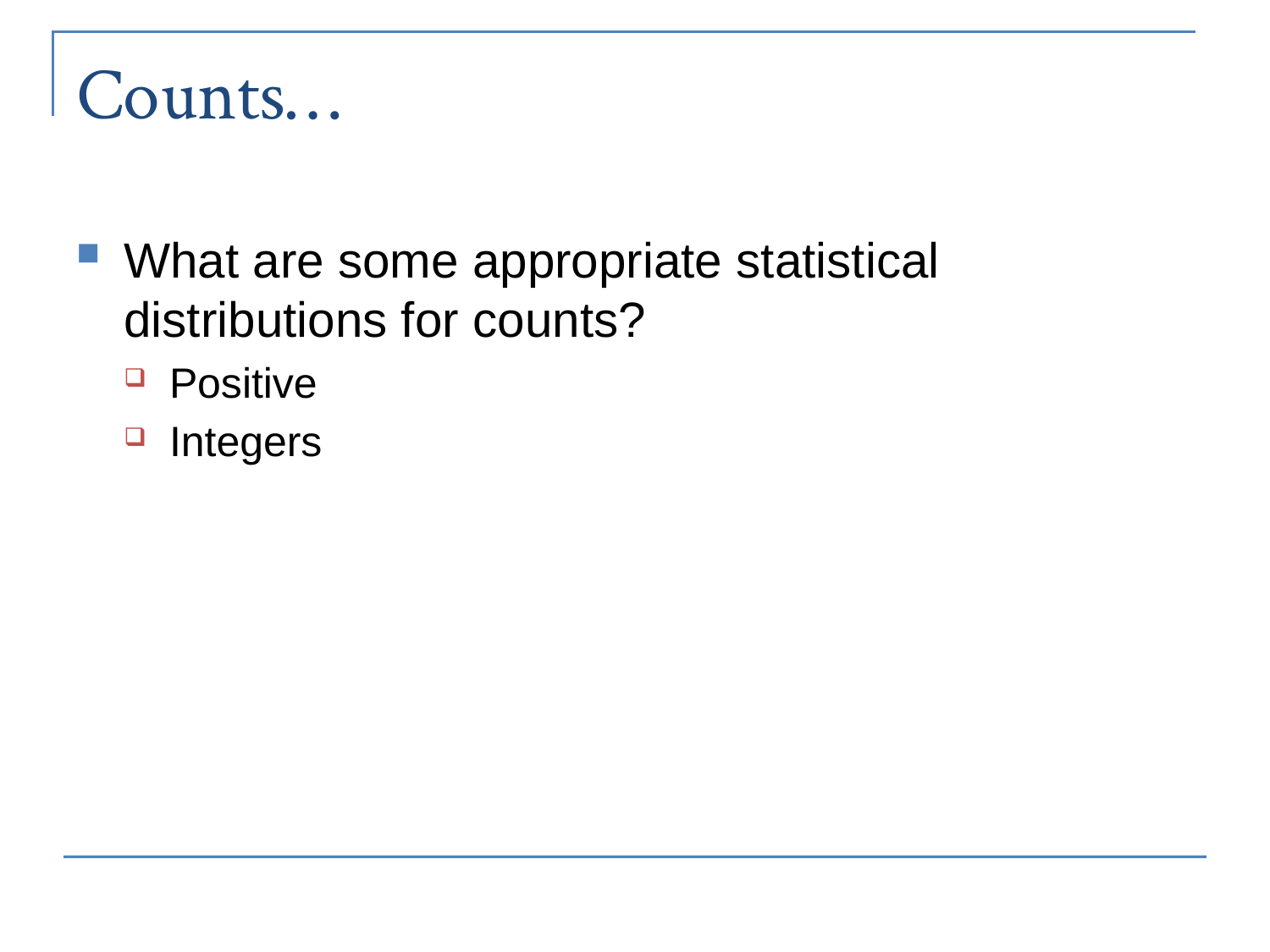

# Counts…
What are some appropriate statistical distributions for counts?
Positive
Integers